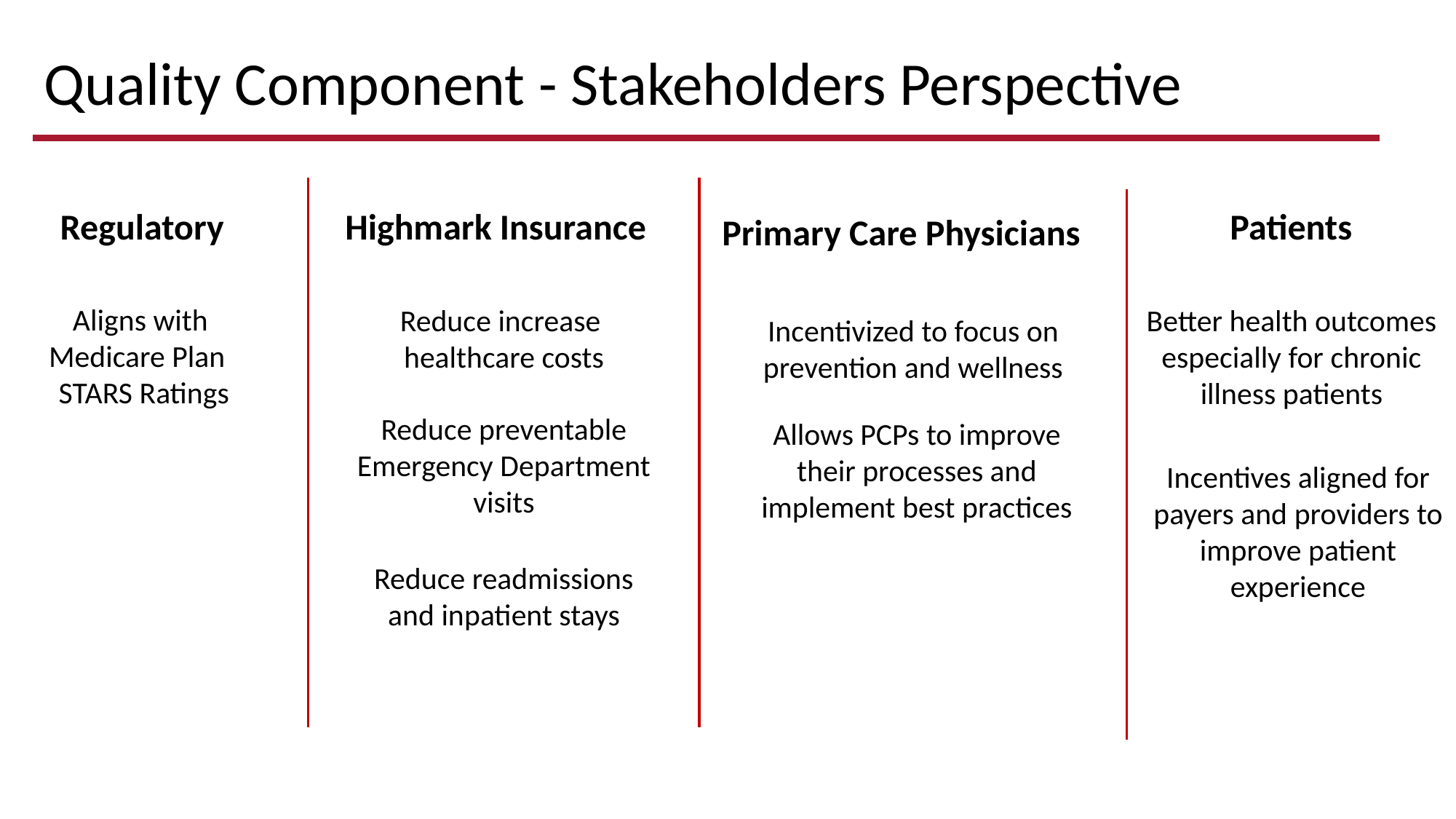

# Quality Component - Stakeholders Perspective

Regulatory
Highmark Insurance
Patients
Primary Care Physicians
Aligns with Medicare Plan
 STARS Ratings

Reduce increase  healthcare costs
Better health outcomes especially for chronic illness patients
Incentivized to focus on prevention and wellness
Reduce preventable Emergency Department visits
Allows PCPs to improve their processes and implement best practices
Incentives aligned for payers and providers to improve patient experience
Reduce readmissions and inpatient stays